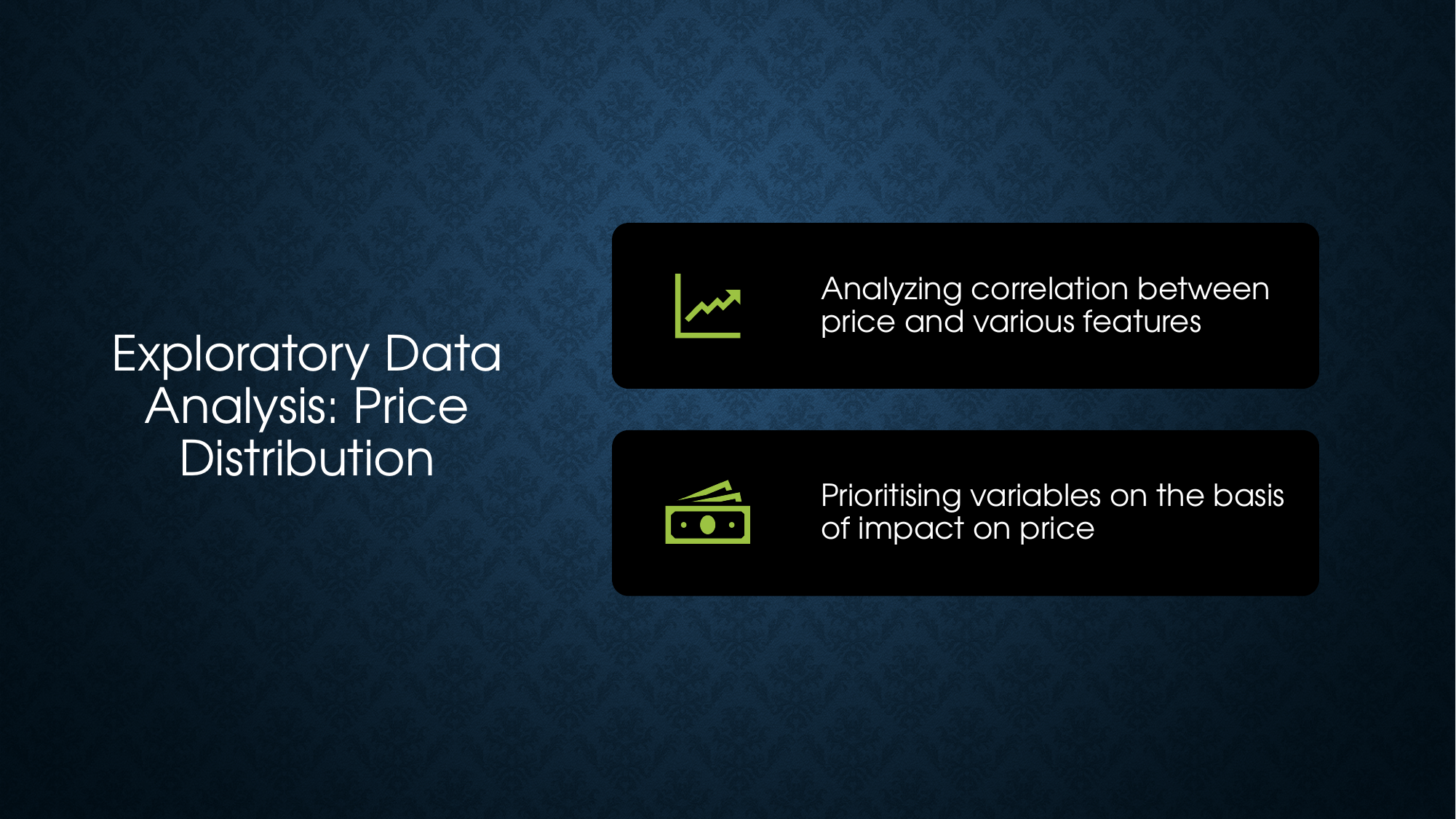

# Exploratory Data Analysis: Price Distribution
Analyzing correlation between price and various features
Prioritising variables on the basis of impact on price